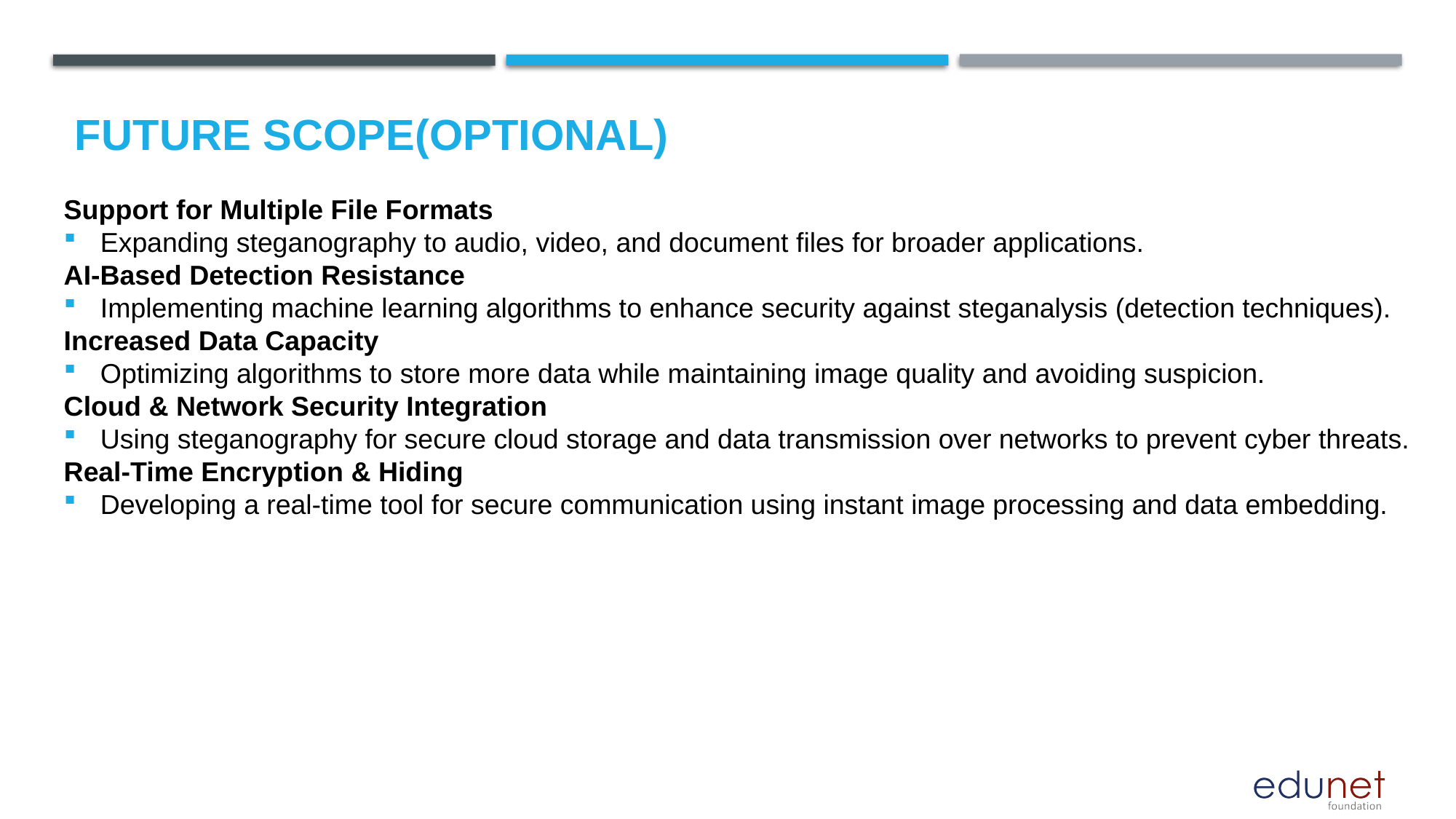

Future scope(optional)
Support for Multiple File Formats
Expanding steganography to audio, video, and document files for broader applications.
AI-Based Detection Resistance
Implementing machine learning algorithms to enhance security against steganalysis (detection techniques).
Increased Data Capacity
Optimizing algorithms to store more data while maintaining image quality and avoiding suspicion.
Cloud & Network Security Integration
Using steganography for secure cloud storage and data transmission over networks to prevent cyber threats.
Real-Time Encryption & Hiding
Developing a real-time tool for secure communication using instant image processing and data embedding.